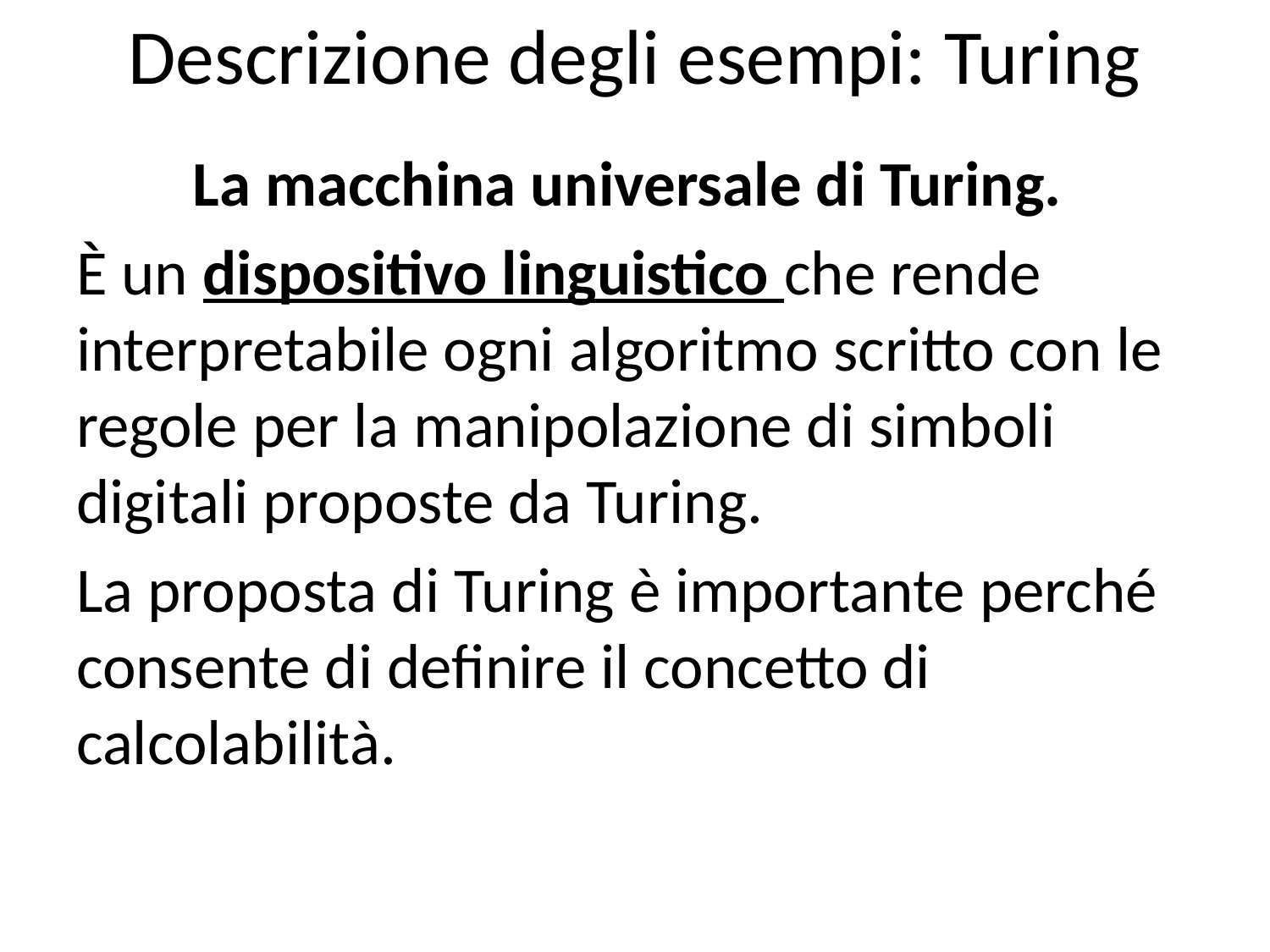

# Descrizione degli esempi: Turing
La macchina universale di Turing.
È un dispositivo linguistico che rende interpretabile ogni algoritmo scritto con le regole per la manipolazione di simboli digitali proposte da Turing.
La proposta di Turing è importante perché consente di definire il concetto di calcolabilità.